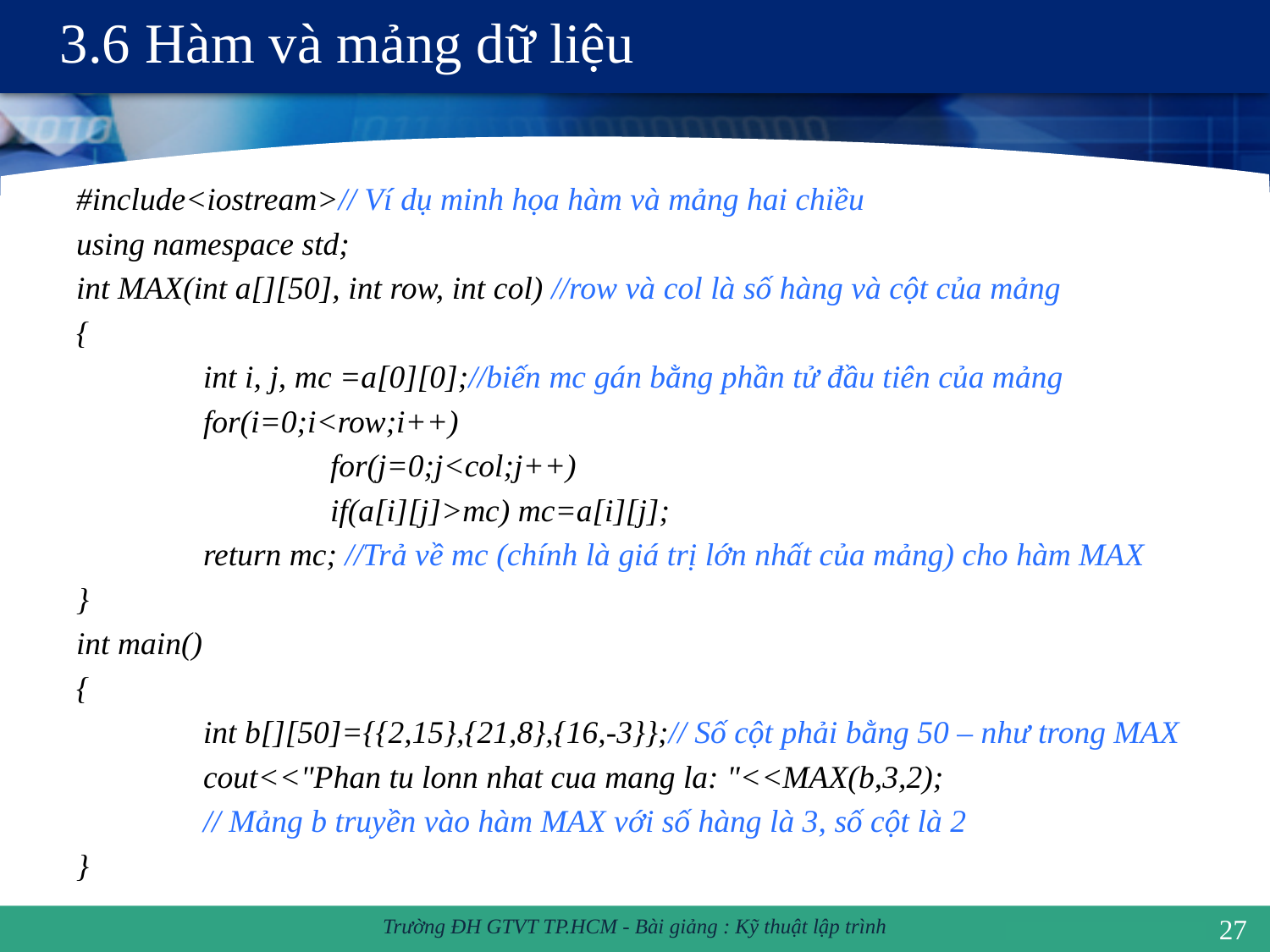

# 3.6 Hàm và mảng dữ liệu
#include<iostream>// Ví dụ minh họa hàm và mảng hai chiều
using namespace std;
int MAX(int a[][50], int row, int col) //row và col là số hàng và cột của mảng
{
	int i, j, mc =a[0][0];//biến mc gán bằng phần tử đầu tiên của mảng
	for(i=0;i<row;i++)
		for(j=0;j<col;j++)
		if(a[i][j]>mc) mc=a[i][j];
	return mc; //Trả về mc (chính là giá trị lớn nhất của mảng) cho hàm MAX
}
int main()
{
	int b[][50]={{2,15},{21,8},{16,-3}};// Số cột phải bằng 50 – như trong MAX
	cout<<"Phan tu lonn nhat cua mang la: "<<MAX(b,3,2);
	// Mảng b truyền vào hàm MAX với số hàng là 3, số cột là 2
}
27
Trường ĐH GTVT TP.HCM - Bài giảng : Kỹ thuật lập trình